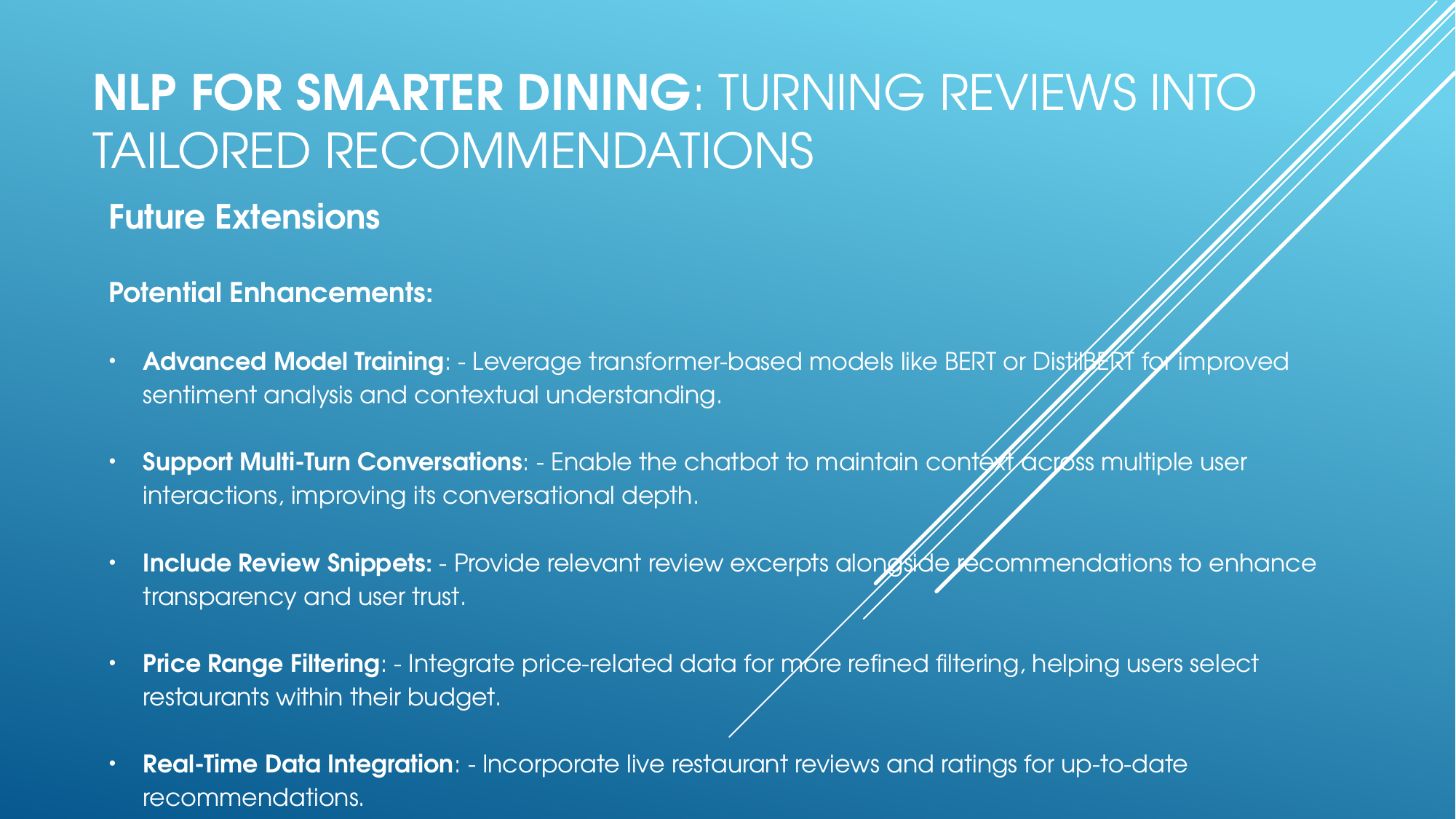

# NLP for Smarter Dining: Turning Reviews into Tailored Recommendations
Future Extensions

Potential Enhancements:

Advanced Model Training: - Leverage transformer-based models like BERT or DistilBERT for improved sentiment analysis and contextual understanding.

Support Multi-Turn Conversations: - Enable the chatbot to maintain context across multiple user interactions, improving its conversational depth.

Include Review Snippets: - Provide relevant review excerpts alongside recommendations to enhance transparency and user trust.

Price Range Filtering: - Integrate price-related data for more refined filtering, helping users select restaurants within their budget.

Real-Time Data Integration: - Incorporate live restaurant reviews and ratings for up-to-date recommendations.